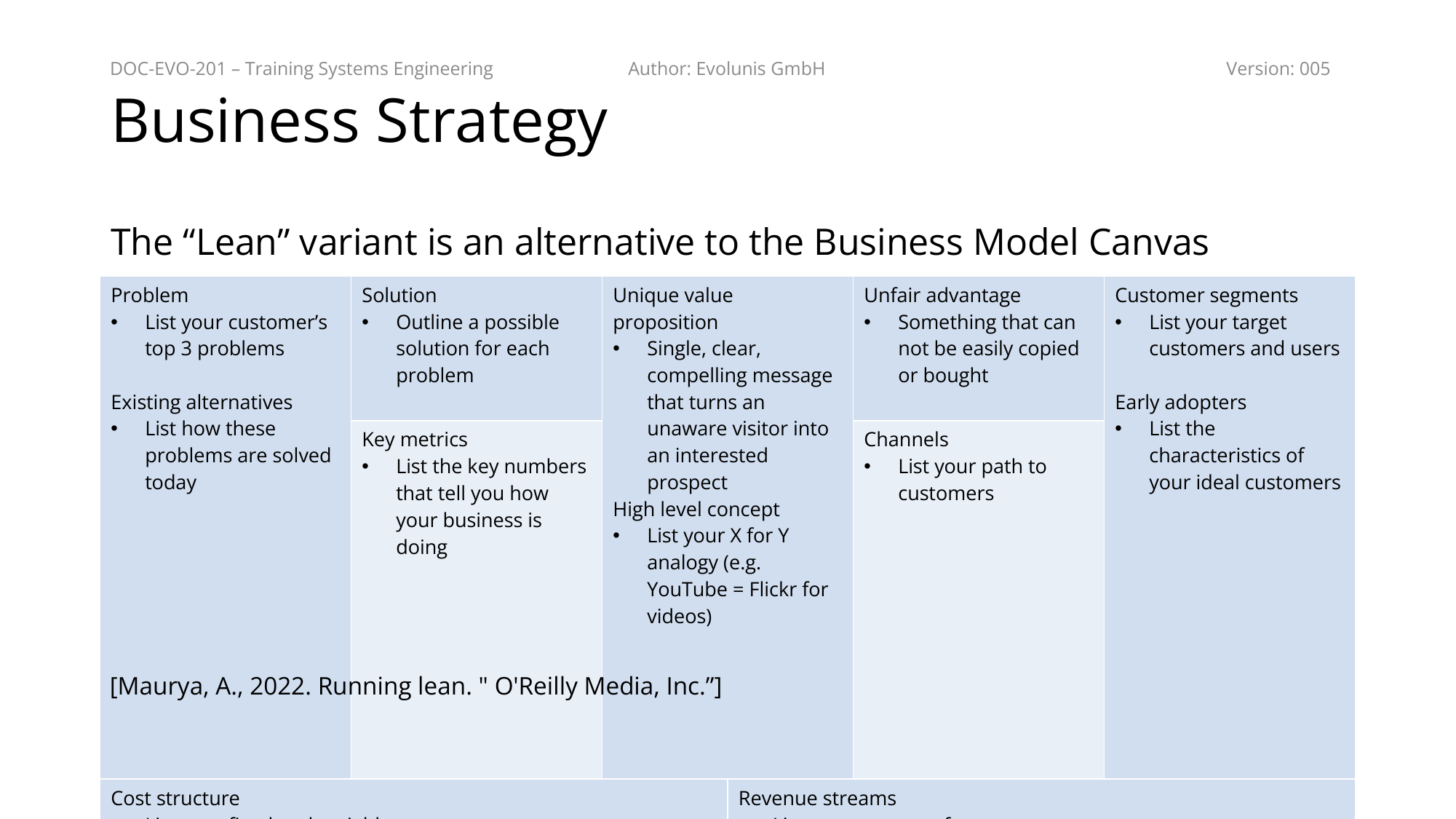

# Business Strategy
The “Lean” variant is an alternative to the Business Model Canvas
| Problem List your customer’s top 3 problems Existing alternatives List how these problems are solved today | Solution Outline a possible solution for each problem | Unique value proposition Single, clear, compelling message that turns an unaware visitor into an interested prospect High level concept List your X for Y analogy (e.g. YouTube = Flickr for videos) |  | Unfair advantage Something that can not be easily copied or bought | Customer segments List your target customers and users Early adopters List the characteristics of your ideal customers |
| --- | --- | --- | --- | --- | --- |
|  | Key metrics List the key numbers that tell you how your business is doing |  |  | Channels List your path to customers |  |
| Cost structure List your fixed and variable costs |  |  | Revenue streams List your sources of revenue |  |  |
[Maurya, A., 2022. Running lean. " O'Reilly Media, Inc.”]
5